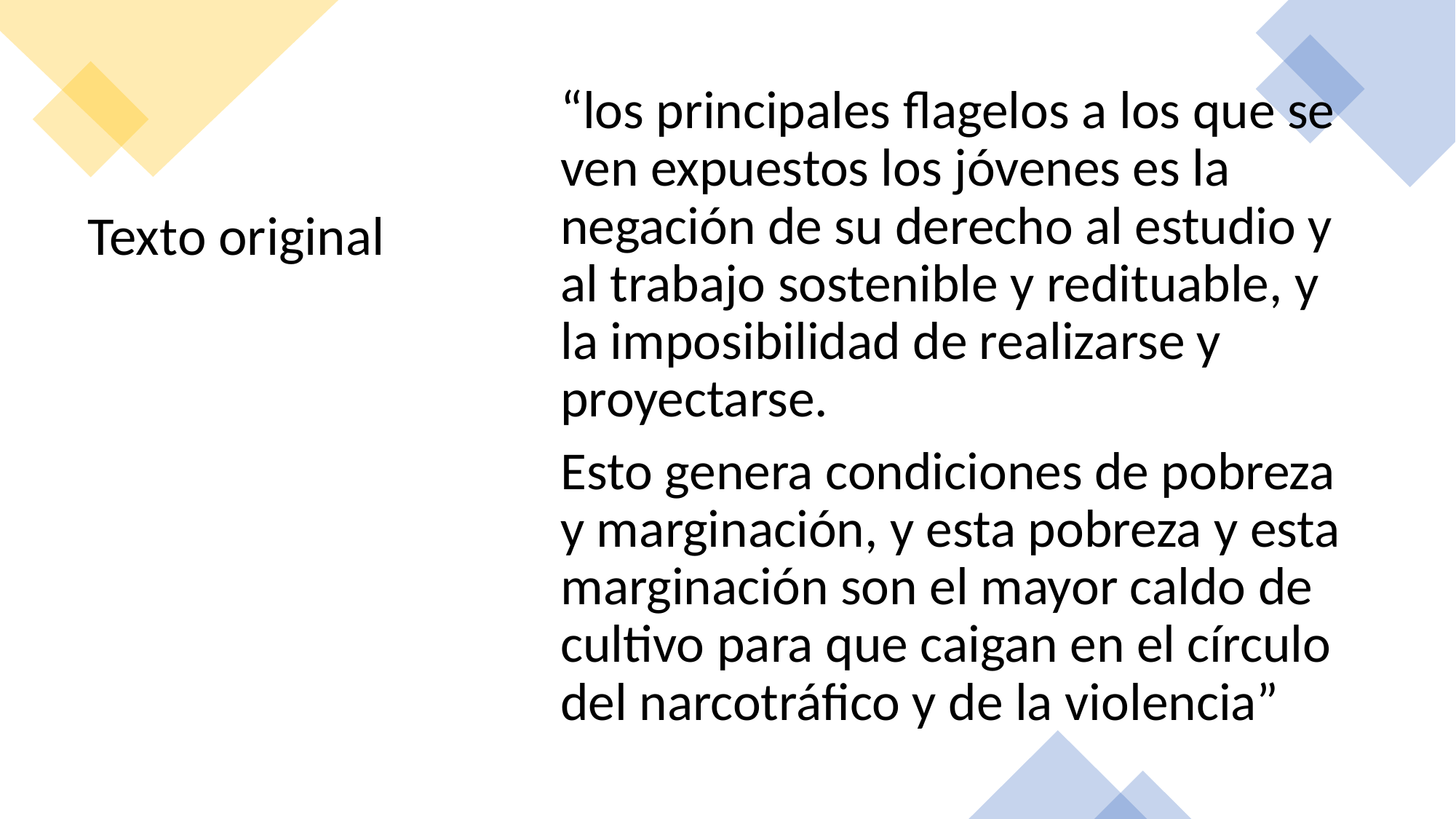

“los principales flagelos a los que se ven expuestos los jóvenes es la negación de su derecho al estudio y al trabajo sostenible y redituable, y la imposibilidad de realizarse y proyectarse.
Esto genera condiciones de pobreza y marginación, y esta pobreza y esta marginación son el mayor caldo de cultivo para que caigan en el círculo del narcotráfico y de la violencia”

# Texto original